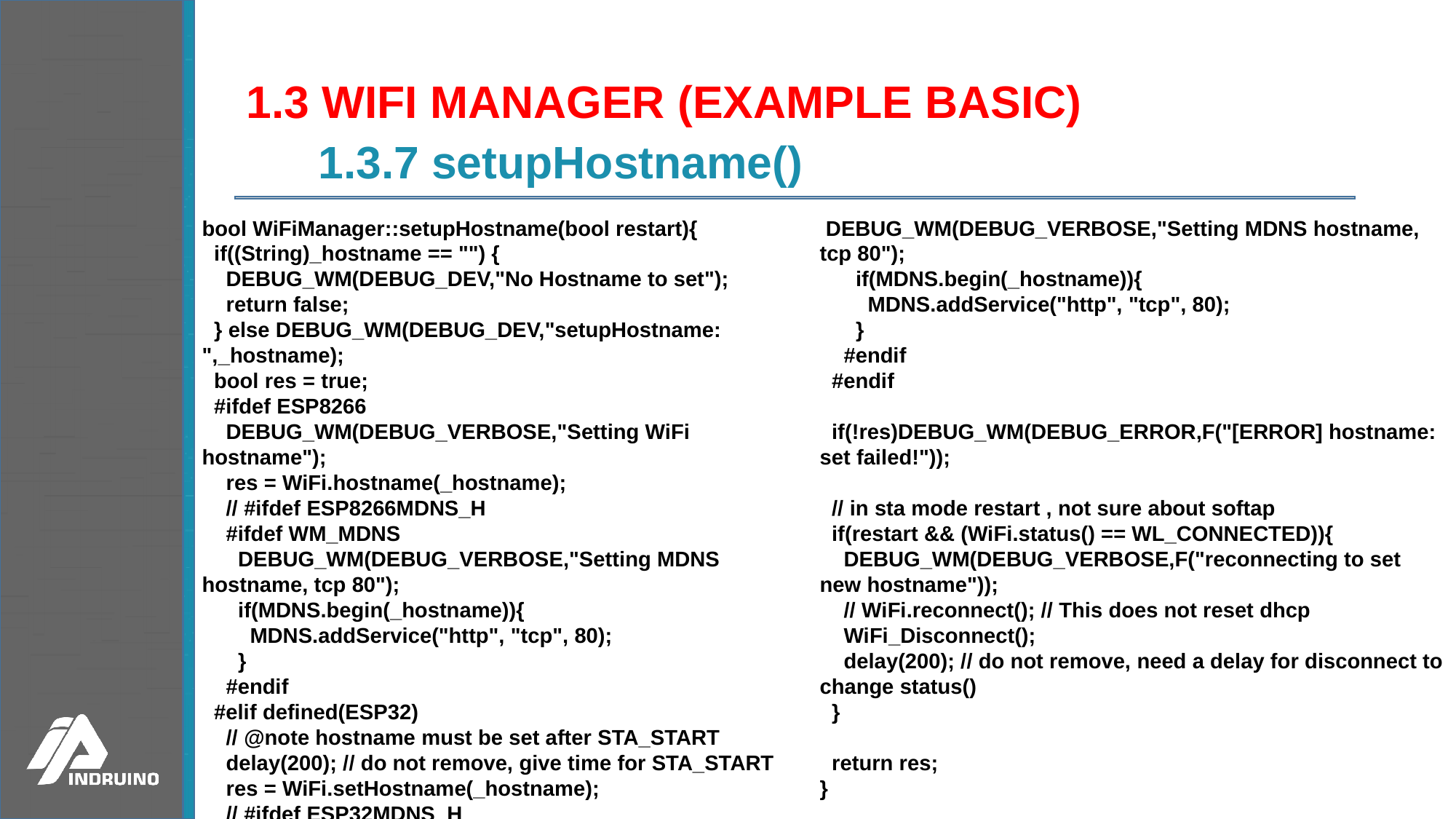

# 1.3 WIFI MANAGER (EXAMPLE BASIC)
1.3.7 setupHostname()
bool WiFiManager::setupHostname(bool restart){
  if((String)_hostname == "") {
    DEBUG_WM(DEBUG_DEV,"No Hostname to set");
    return false;
  } else DEBUG_WM(DEBUG_DEV,"setupHostname: ",_hostname);
  bool res = true;
  #ifdef ESP8266
    DEBUG_WM(DEBUG_VERBOSE,"Setting WiFi hostname");
    res = WiFi.hostname(_hostname);
    // #ifdef ESP8266MDNS_H
    #ifdef WM_MDNS
      DEBUG_WM(DEBUG_VERBOSE,"Setting MDNS hostname, tcp 80");
      if(MDNS.begin(_hostname)){
        MDNS.addService("http", "tcp", 80);
      }
    #endif
  #elif defined(ESP32)
    // @note hostname must be set after STA_START
    delay(200); // do not remove, give time for STA_START
    res = WiFi.setHostname(_hostname);
    // #ifdef ESP32MDNS_H
      #ifdef WM_MDNS
 DEBUG_WM(DEBUG_VERBOSE,"Setting MDNS hostname, tcp 80");
      if(MDNS.begin(_hostname)){
        MDNS.addService("http", "tcp", 80);
      }
    #endif
  #endif

  if(!res)DEBUG_WM(DEBUG_ERROR,F("[ERROR] hostname: set failed!"));

  // in sta mode restart , not sure about softap
  if(restart && (WiFi.status() == WL_CONNECTED)){
    DEBUG_WM(DEBUG_VERBOSE,F("reconnecting to set new hostname"));
    // WiFi.reconnect(); // This does not reset dhcp
    WiFi_Disconnect();
    delay(200); // do not remove, need a delay for disconnect to change status()
  }

  return res;
}